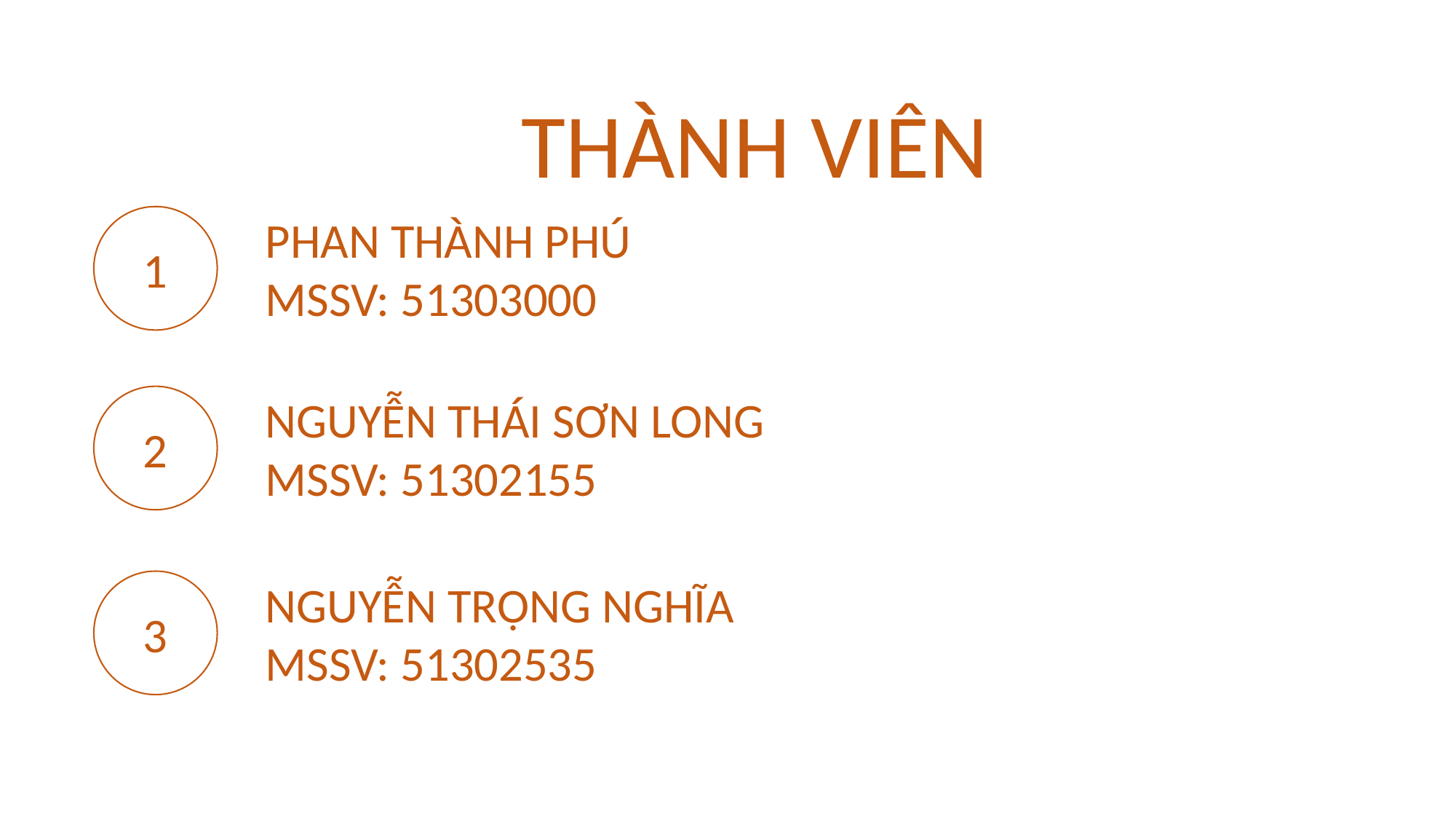

THÀNH VIÊN
PHAN THÀNH PHÚ
MSSV: 51303000
1
NGUYỄN THÁI SƠN LONG
MSSV: 51302155
2
NGUYỄN TRỌNG NGHĨA
MSSV: 51302535
3